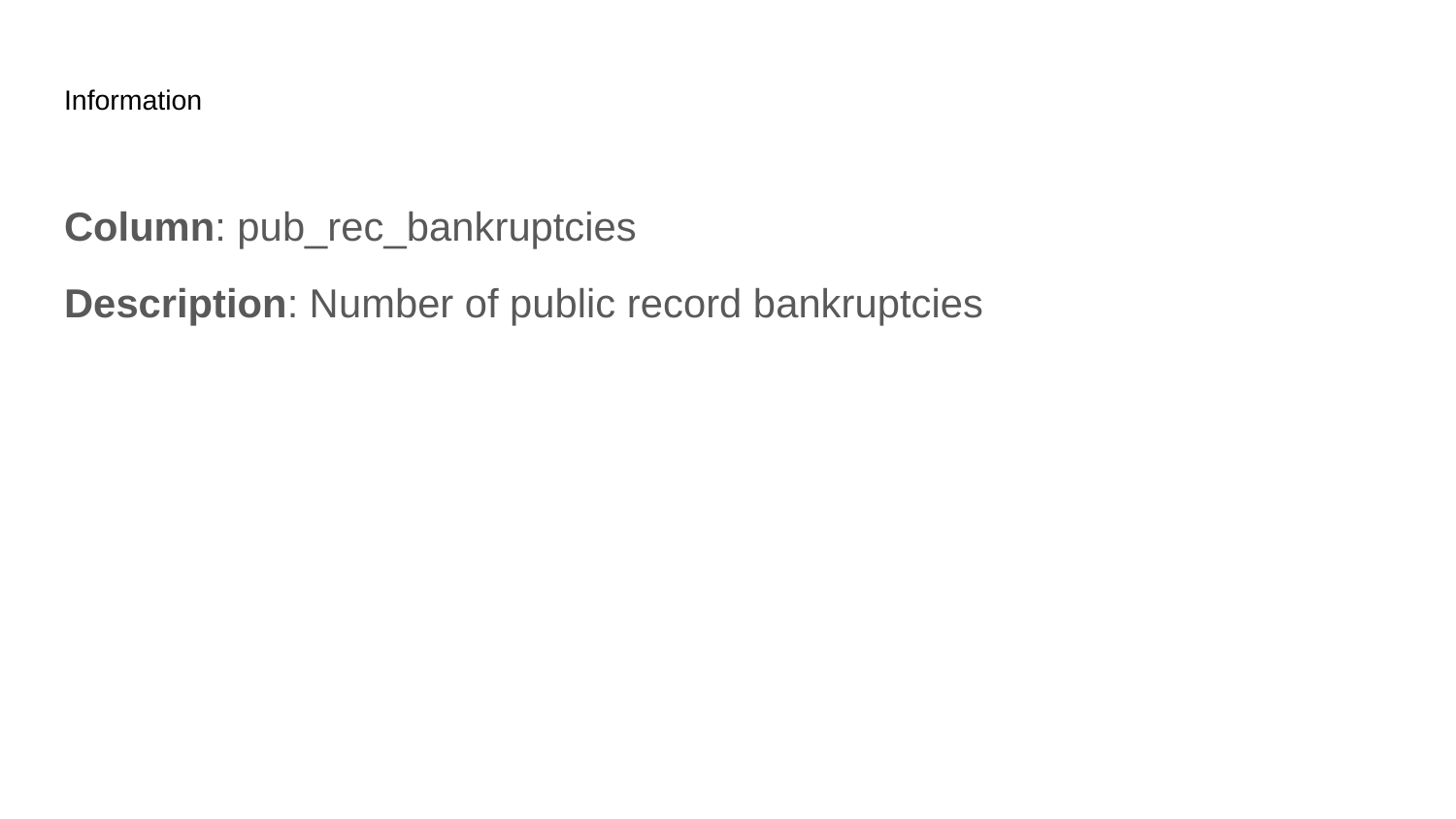

# Information
Column: pub_rec_bankruptcies
Description: Number of public record bankruptcies